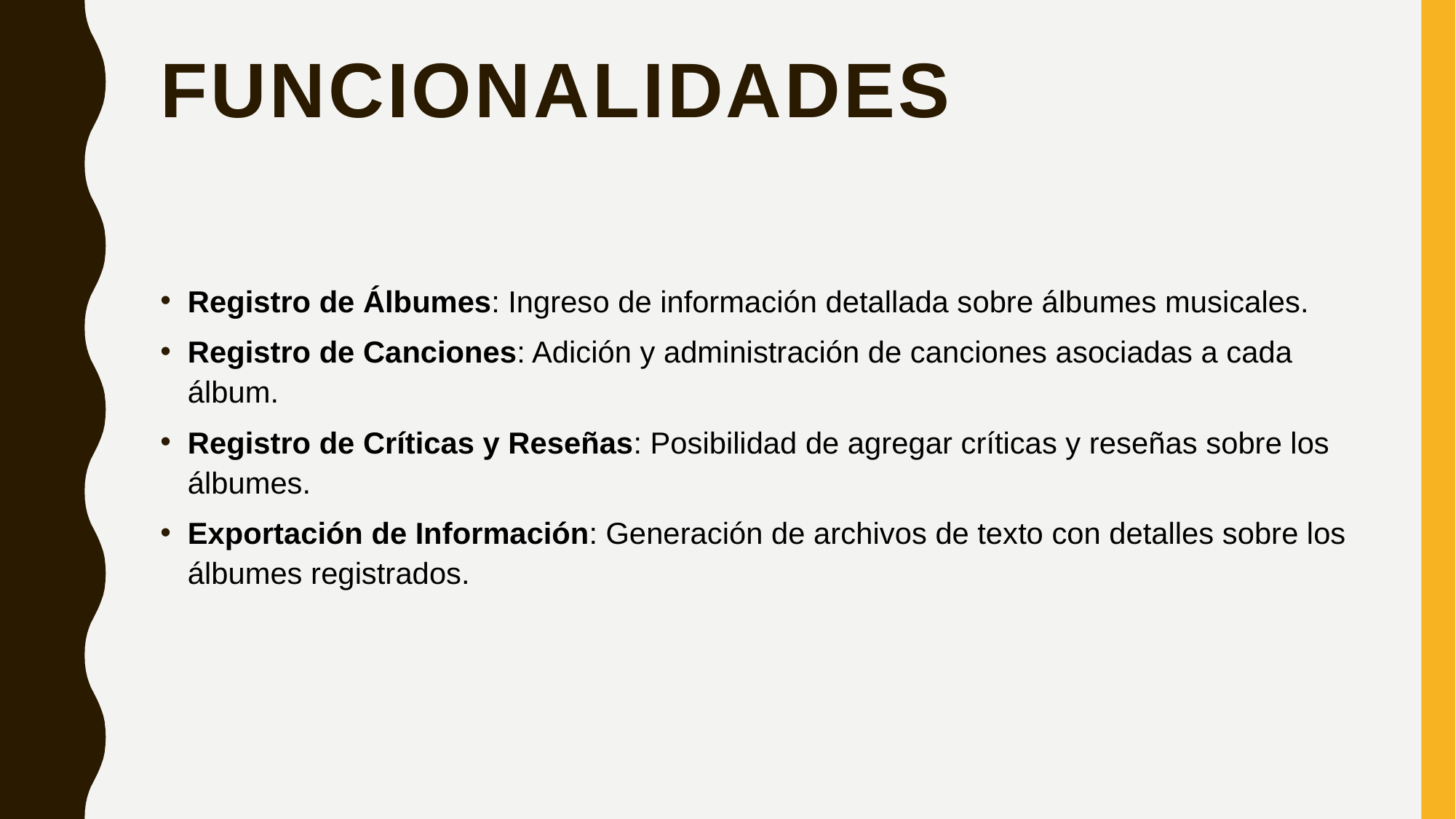

# Funcionalidades
Registro de Álbumes: Ingreso de información detallada sobre álbumes musicales.
Registro de Canciones: Adición y administración de canciones asociadas a cada álbum.
Registro de Críticas y Reseñas: Posibilidad de agregar críticas y reseñas sobre los álbumes.
Exportación de Información: Generación de archivos de texto con detalles sobre los álbumes registrados.